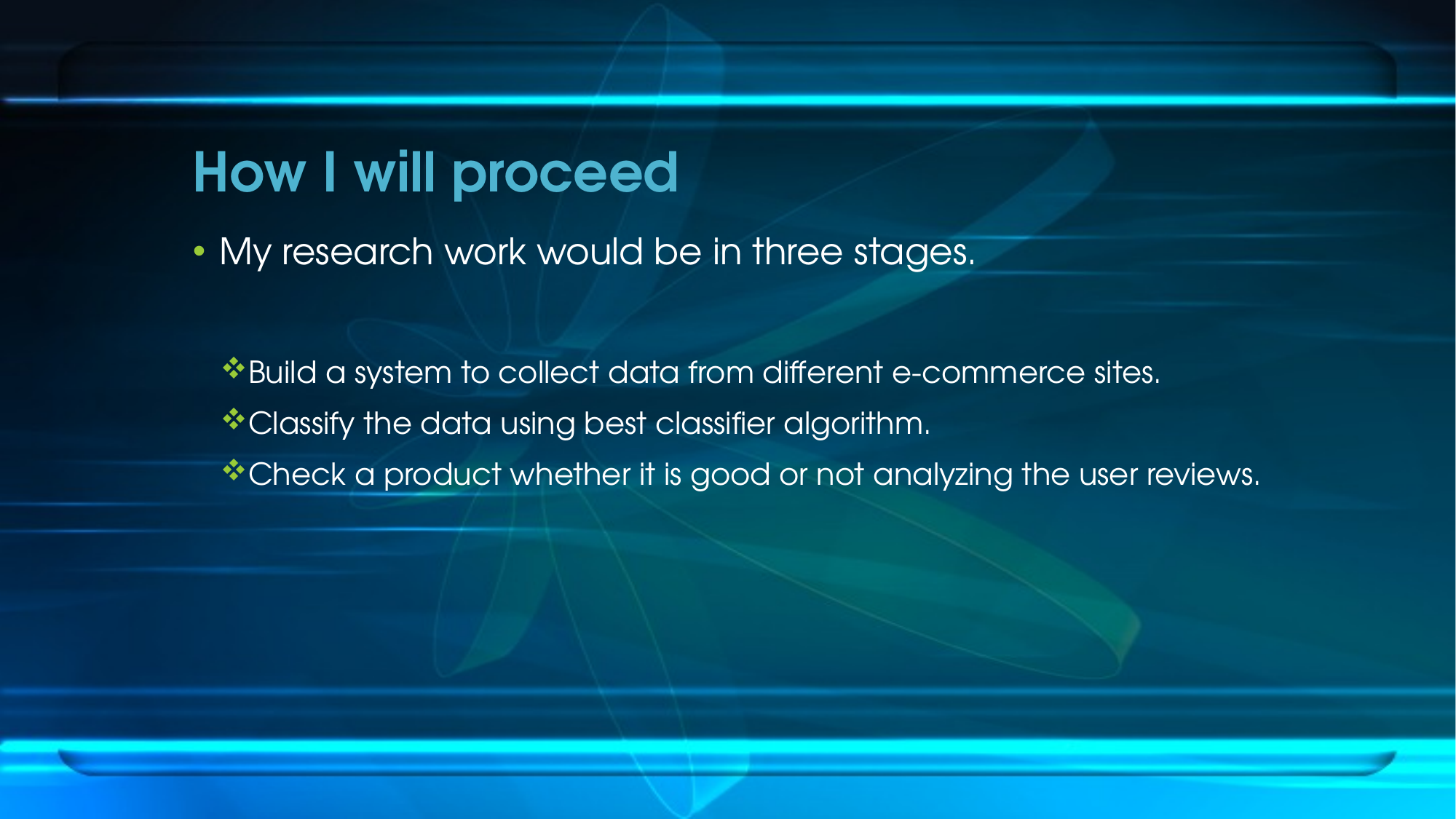

# How I will proceed
My research work would be in three stages.

Build a system to collect data from different e-commerce sites.
Classify the data using best classifier algorithm.
Check a product whether it is good or not analyzing the user reviews.